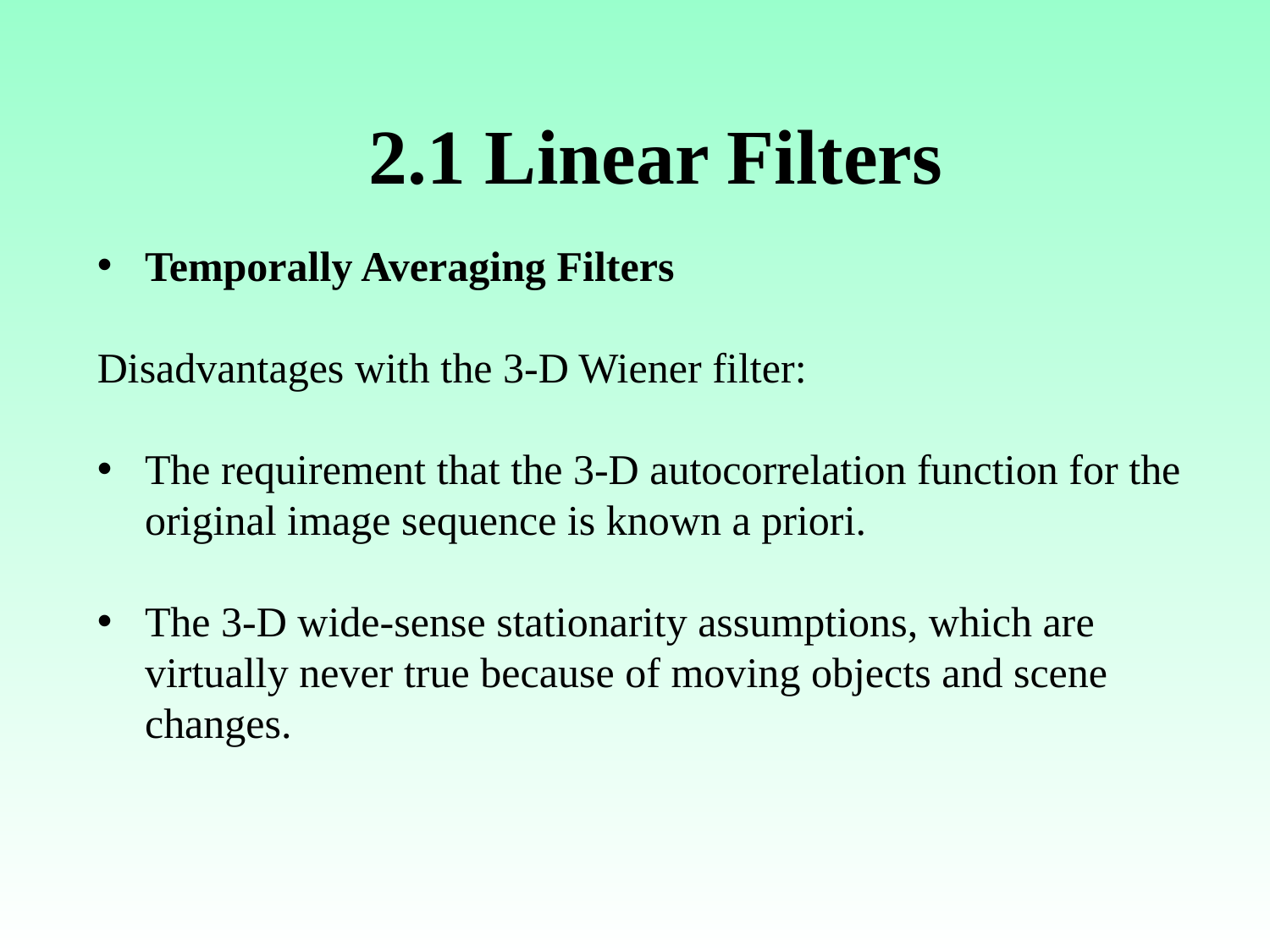

2.1 Linear Filters

Temporally Averaging Filters

Disadvantages with the 3-D Wiener filter:

The requirement that the 3-D autocorrelation function for the original image sequence is known a priori.

The 3-D wide-sense stationarity assumptions, which are virtually never true because of moving objects and scene changes.